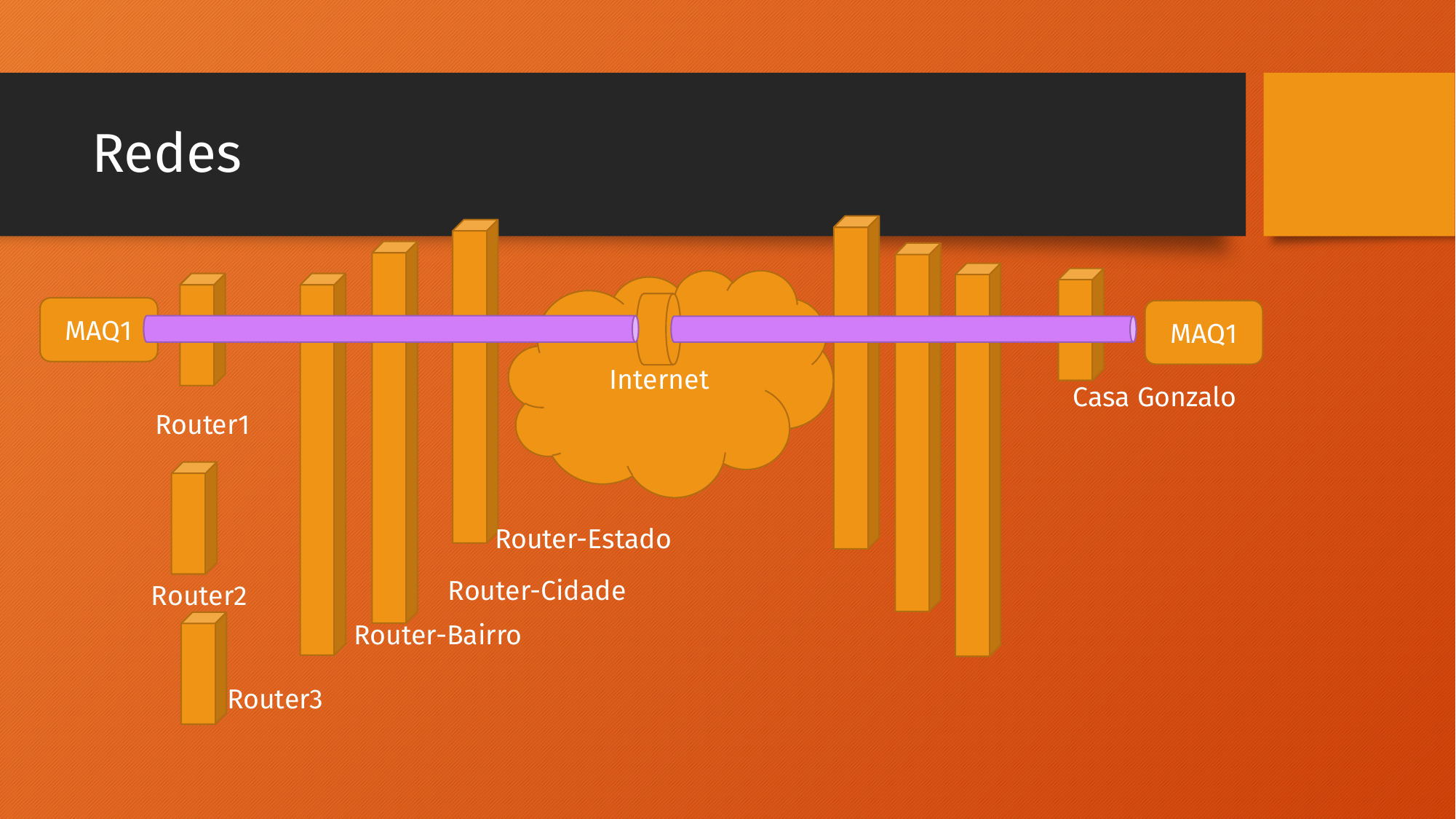

# Redes

Internet

MAQ1
MAQ1
Casa Gonzalo
Router1

Router-Estado
Router-Cidade
Router2

Router-Bairro
Router3